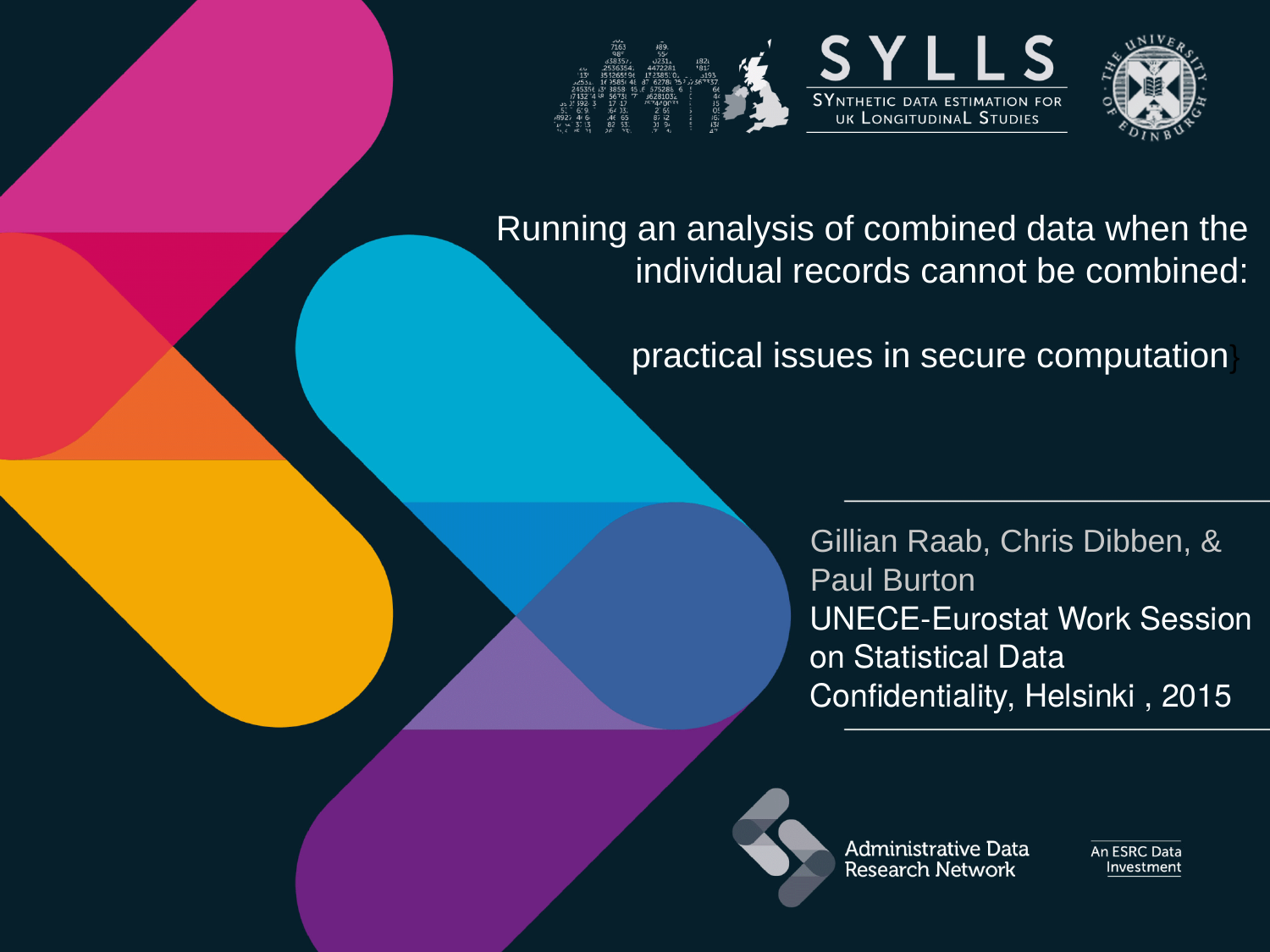

Running an analysis of combined data when the individual records cannot be combined:

practical issues in secure computation}
Gillian Raab, Chris Dibben, & Paul Burton
UNECE-Eurostat Work Session on Statistical Data Confidentiality, Helsinki , 2015